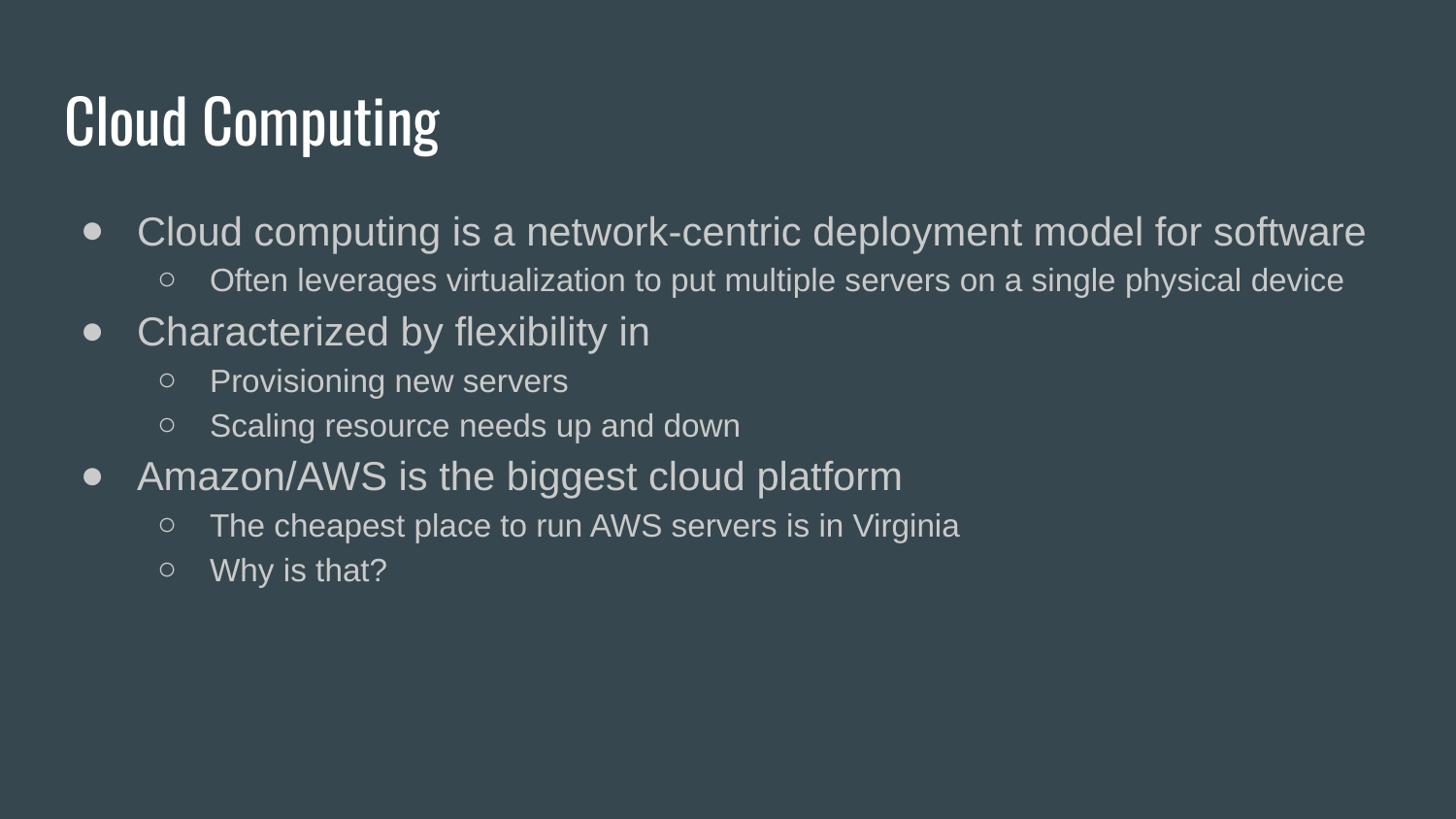

# Cloud Computing
Cloud computing is a network-centric deployment model for software
Often leverages virtualization to put multiple servers on a single physical device
Characterized by flexibility in
Provisioning new servers
Scaling resource needs up and down
Amazon/AWS is the biggest cloud platform
The cheapest place to run AWS servers is in Virginia
Why is that?